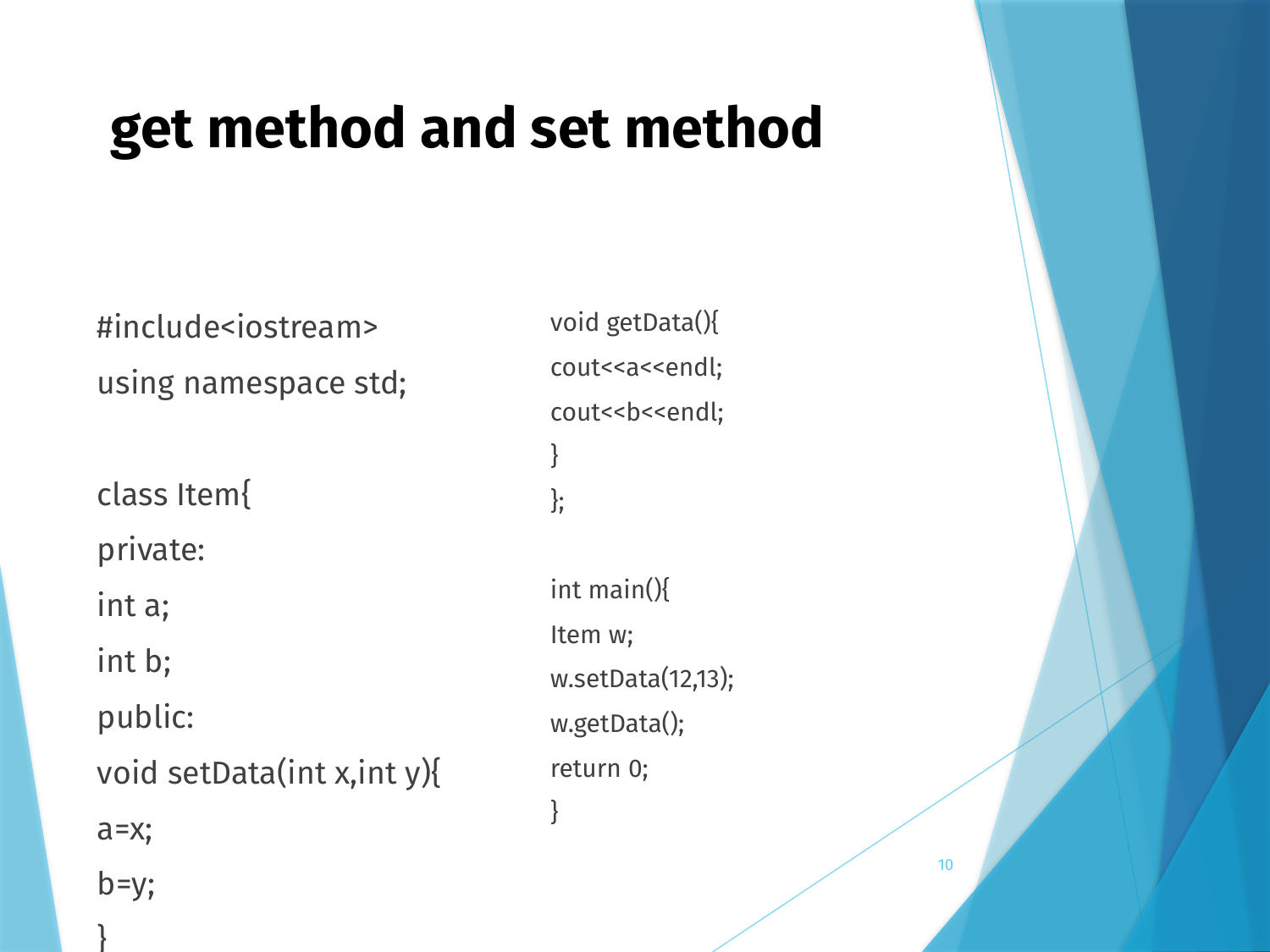

# get method and set method
#include<iostream>
using namespace std;

class Item{
private:
int a;
int b;
public:
void setData(int x,int y){
a=x;
b=y;
}

void getData(){
cout<<a<<endl;
cout<<b<<endl;
}
};

int main(){
Item w;
w.setData(12,13);
w.getData();
return 0;
}

10